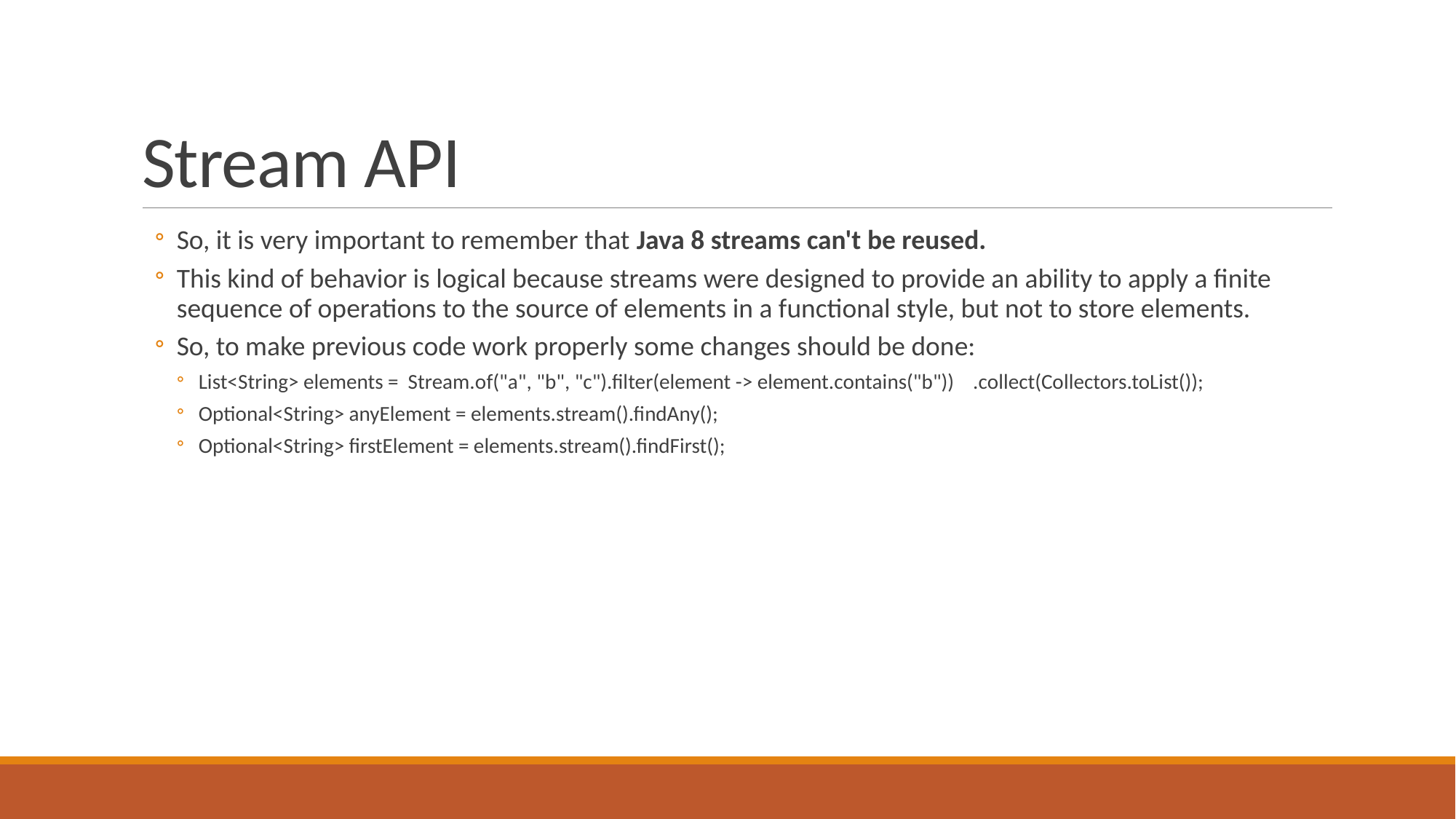

# Stream API
So, it is very important to remember that Java 8 streams can't be reused.
This kind of behavior is logical because streams were designed to provide an ability to apply a finite sequence of operations to the source of elements in a functional style, but not to store elements.
So, to make previous code work properly some changes should be done:
List<String> elements =  Stream.of("a", "b", "c").filter(element -> element.contains("b"))    .collect(Collectors.toList());
Optional<String> anyElement = elements.stream().findAny();
Optional<String> firstElement = elements.stream().findFirst();